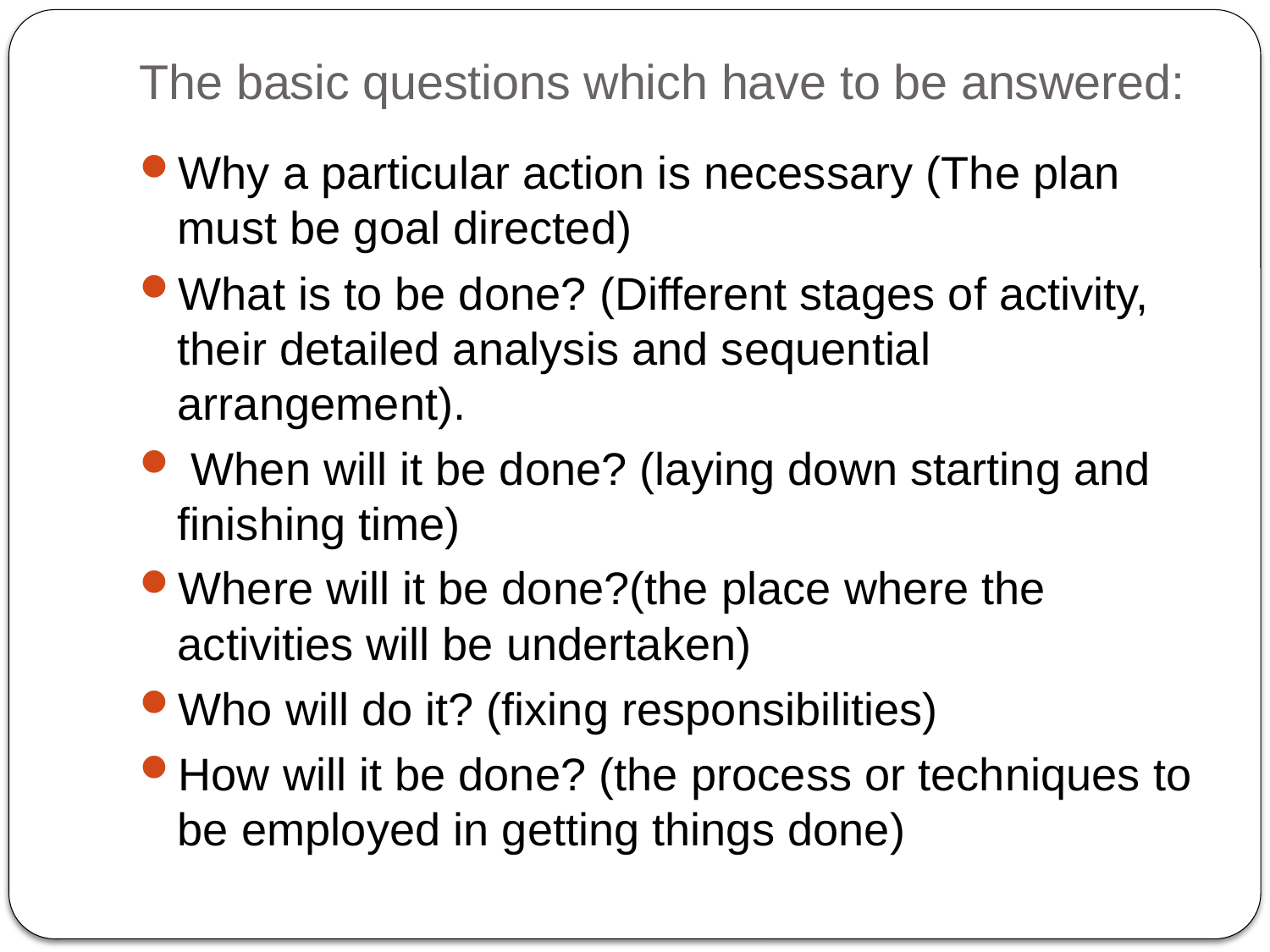

# The basic questions which have to be answered:
Why a particular action is necessary (The plan must be goal directed)
What is to be done? (Different stages of activity, their detailed analysis and sequential arrangement).
 When will it be done? (laying down starting and finishing time)
Where will it be done?(the place where the activities will be undertaken)
Who will do it? (fixing responsibilities)
How will it be done? (the process or techniques to be employed in getting things done)